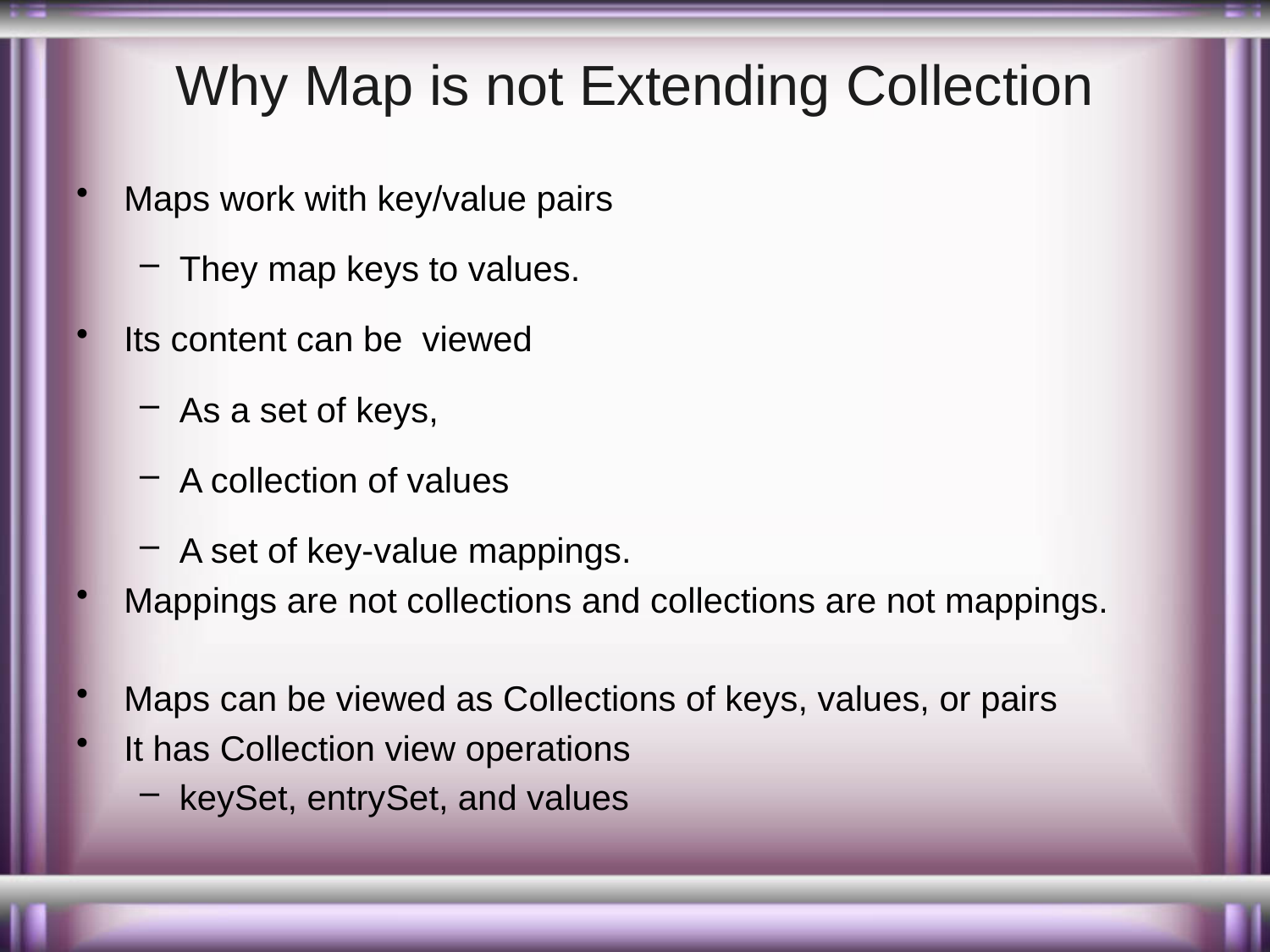

# Why Map is not Extending Collection
Maps work with key/value pairs
They map keys to values.
Its content can be  viewed
As a set of keys,
A collection of values
A set of key-value mappings.
Mappings are not collections and collections are not mappings.

Maps can be viewed as Collections of keys, values, or pairs
It has Collection view operations
keySet, entrySet, and values